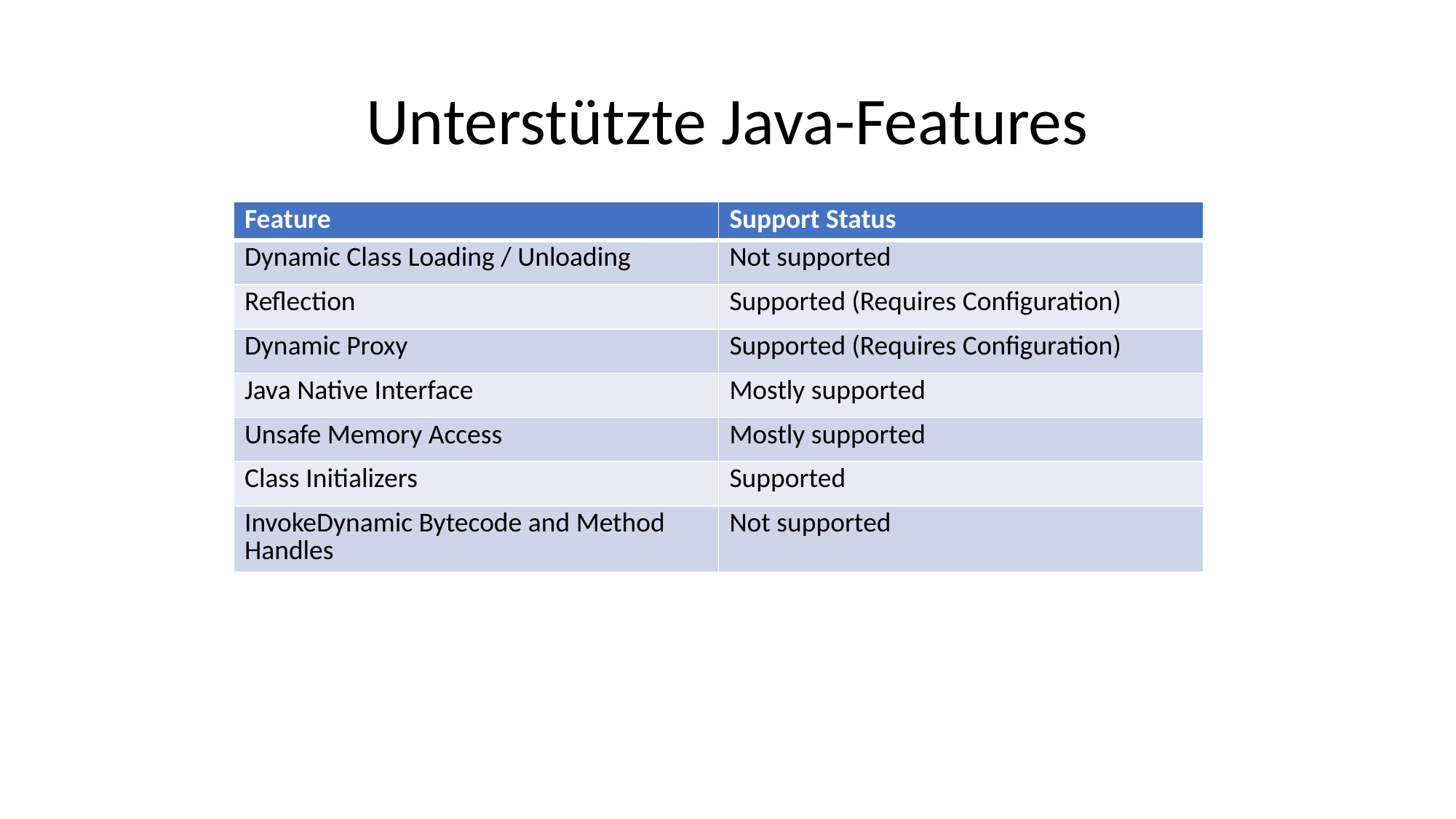

# Unterstützte Java-Features
| Feature | Support Status |
| --- | --- |
| Dynamic Class Loading / Unloading | Not supported |
| Reflection | Supported (Requires Configuration) |
| Dynamic Proxy | Supported (Requires Configuration) |
| Java Native Interface | Mostly supported |
| Unsafe Memory Access | Mostly supported |
| Class Initializers | Supported |
| InvokeDynamic Bytecode and Method Handles | Not supported |